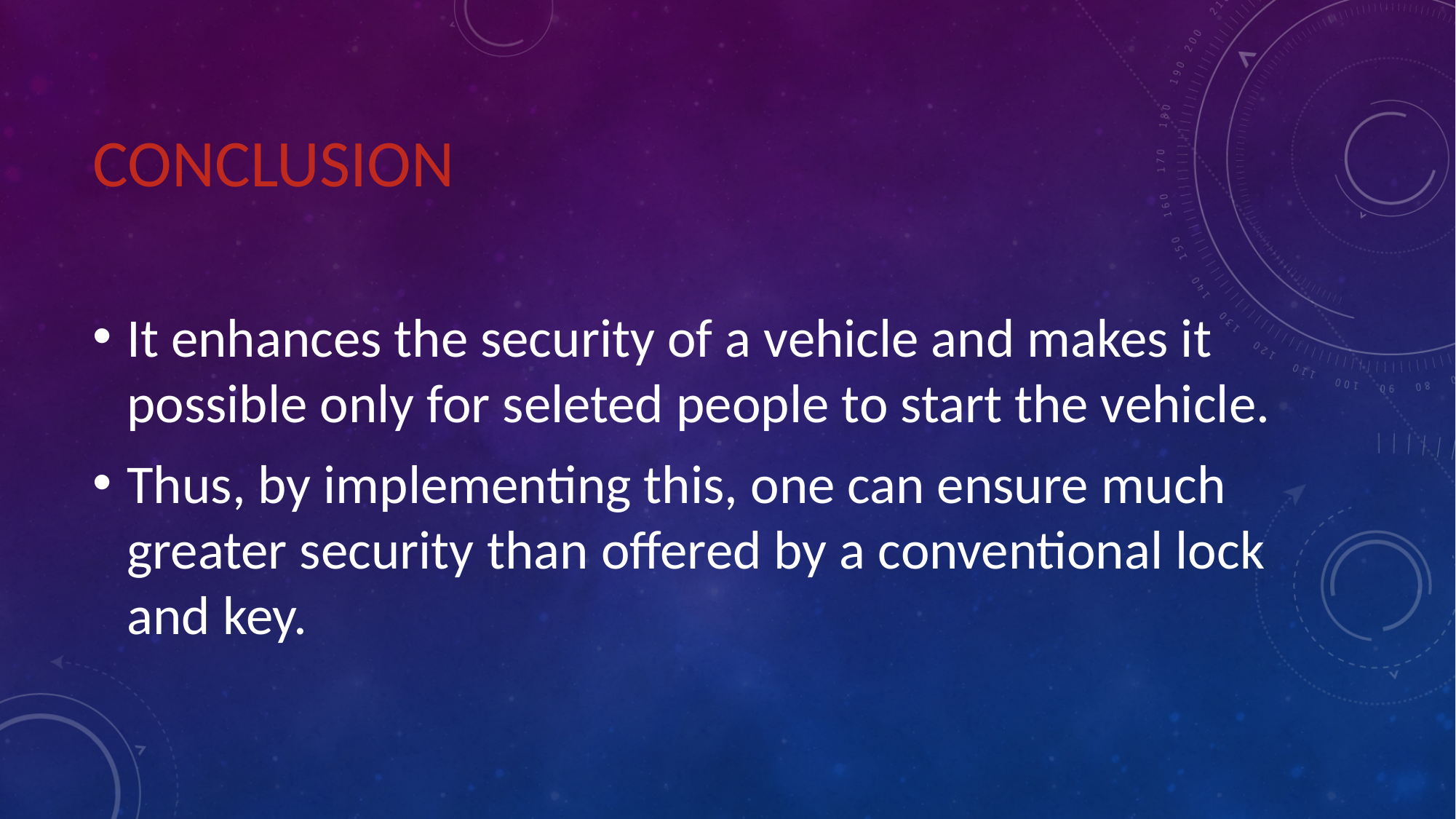

# Conclusion
It enhances the security of a vehicle and makes it possible only for seleted people to start the vehicle.
Thus, by implementing this, one can ensure much greater security than offered by a conventional lock and key.